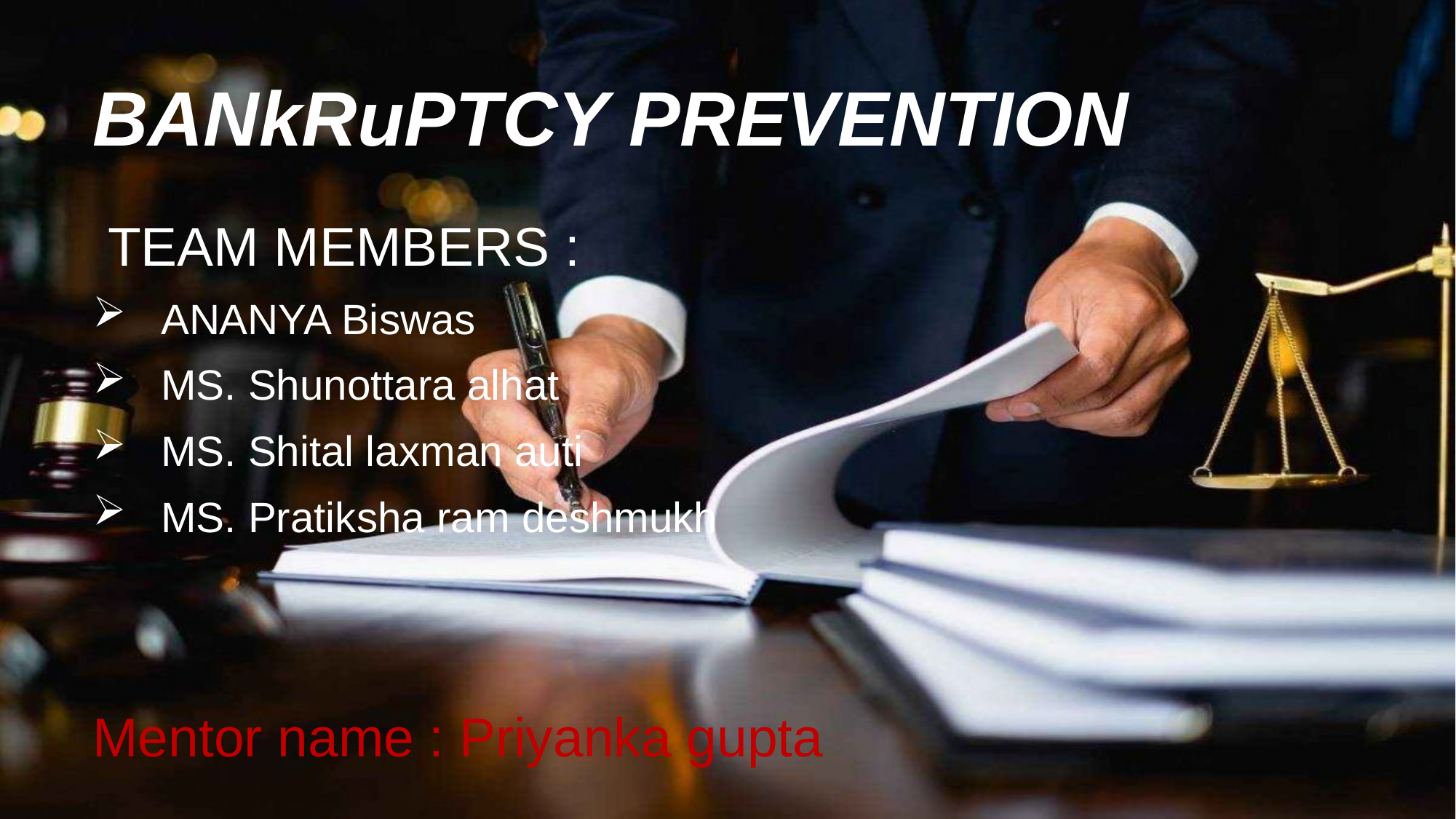

# BANkRuPTCY PREVENTION
 TEAM MEMBERS :
ANANYA Biswas
MS. Shunottara alhat
MS. Shital laxman auti
MS. Pratiksha ram deshmukh

Mentor name : Priyanka gupta
1